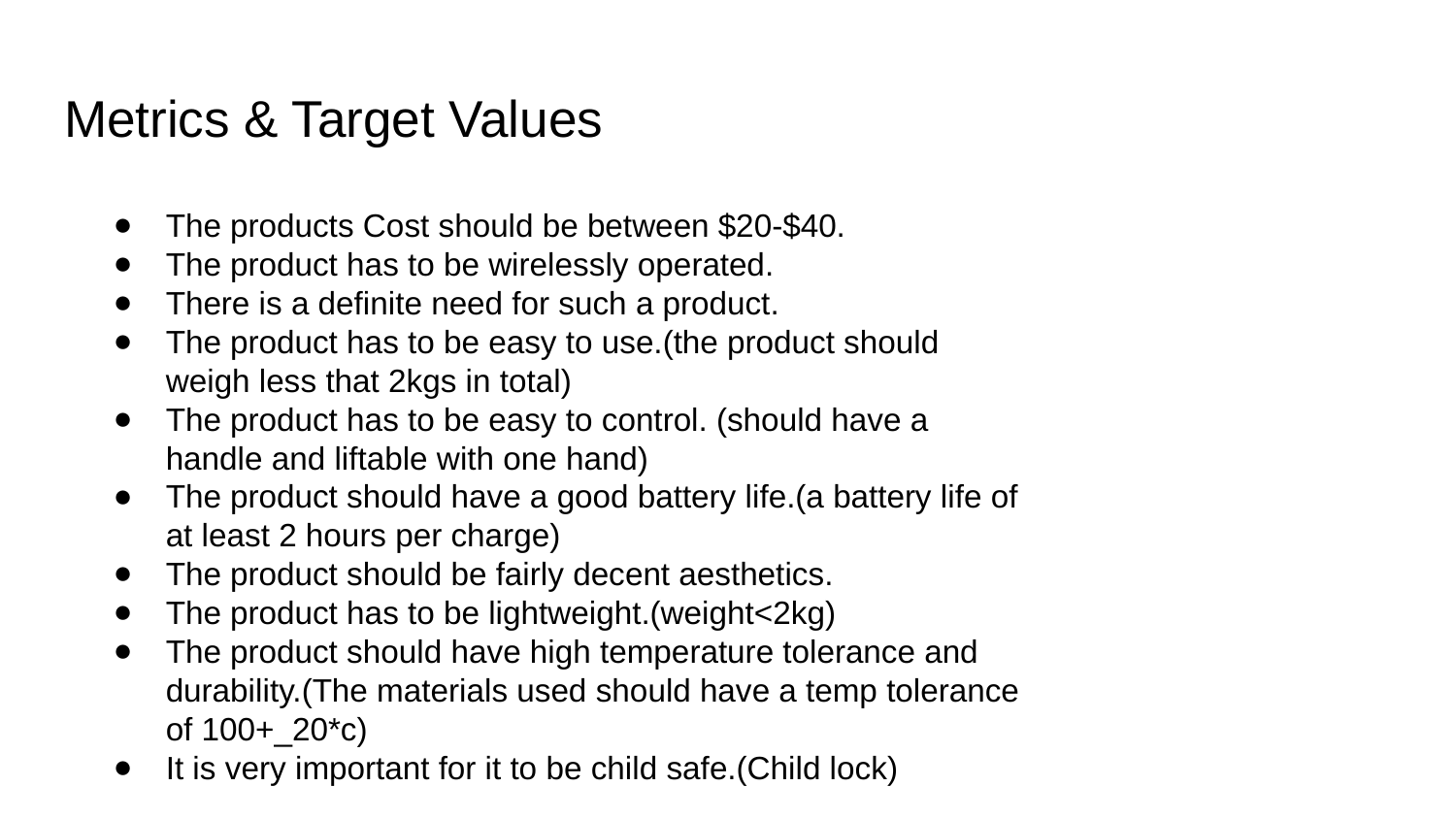

# Metrics & Target Values
The products Cost should be between $20-$40.
The product has to be wirelessly operated.
There is a definite need for such a product.
The product has to be easy to use.(the product should weigh less that 2kgs in total)
The product has to be easy to control. (should have a handle and liftable with one hand)
The product should have a good battery life.(a battery life of at least 2 hours per charge)
The product should be fairly decent aesthetics.
The product has to be lightweight.(weight<2kg)
The product should have high temperature tolerance and durability.(The materials used should have a temp tolerance of 100+_20*c)
It is very important for it to be child safe.(Child lock)